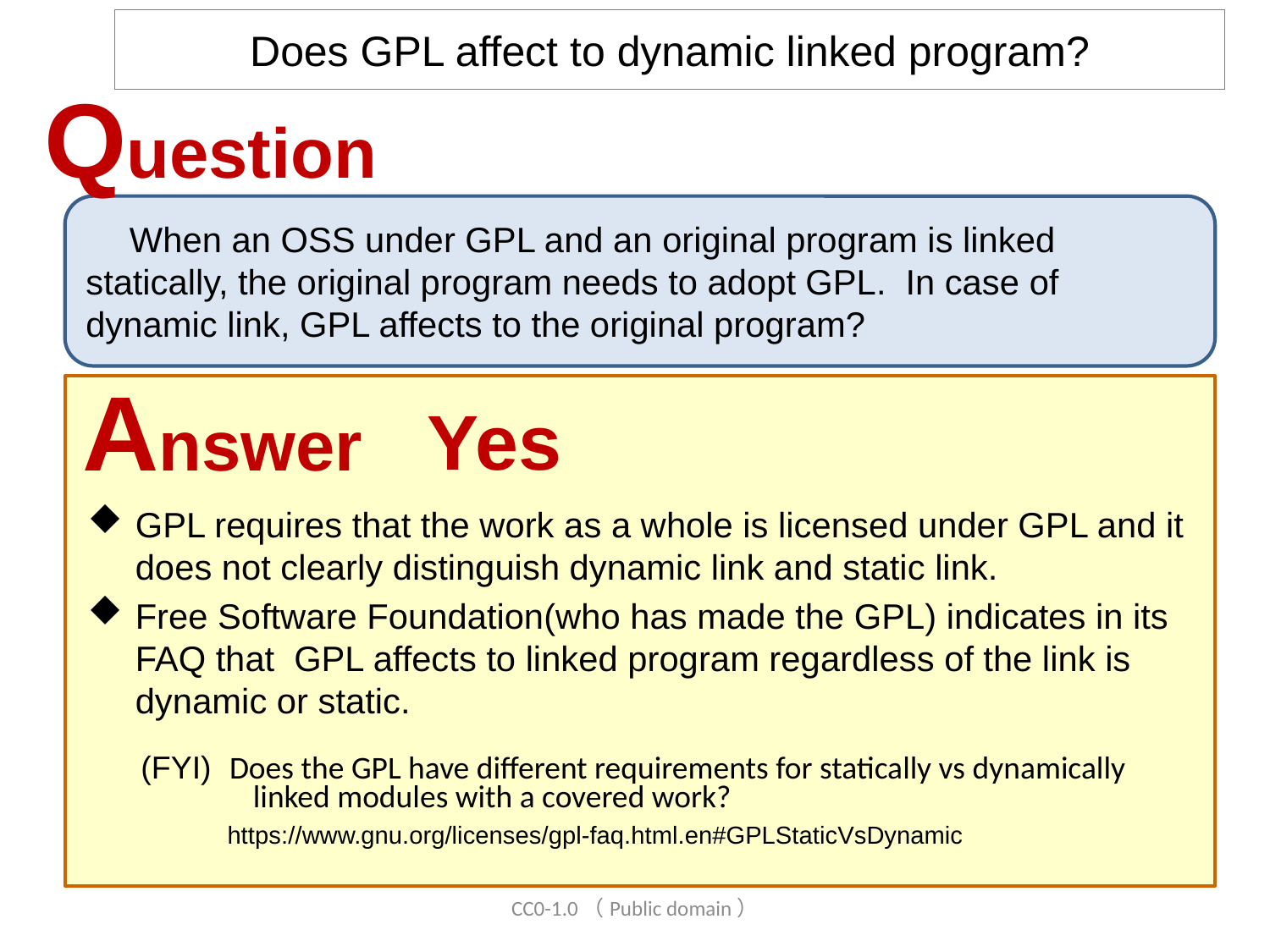

# Does GPL affect to dynamic linked program?
Question
　When an OSS under GPL and an original program is linked statically, the original program needs to adopt GPL.  In case of dynamic link, GPL affects to the original program?
Answer

Yes
GPL requires that the work as a whole is licensed under GPL and it does not clearly distinguish dynamic link and static link.
Free Software Foundation(who has made the GPL) indicates in its FAQ that  GPL affects to linked program regardless of the link is dynamic or static.

      (FYI)  Does the GPL have different requirements for statically vs dynamically
                       linked modules with a covered work?
                    https://www.gnu.org/licenses/gpl-faq.html.en#GPLStaticVsDynamic
CC0-1.0（Public domain）